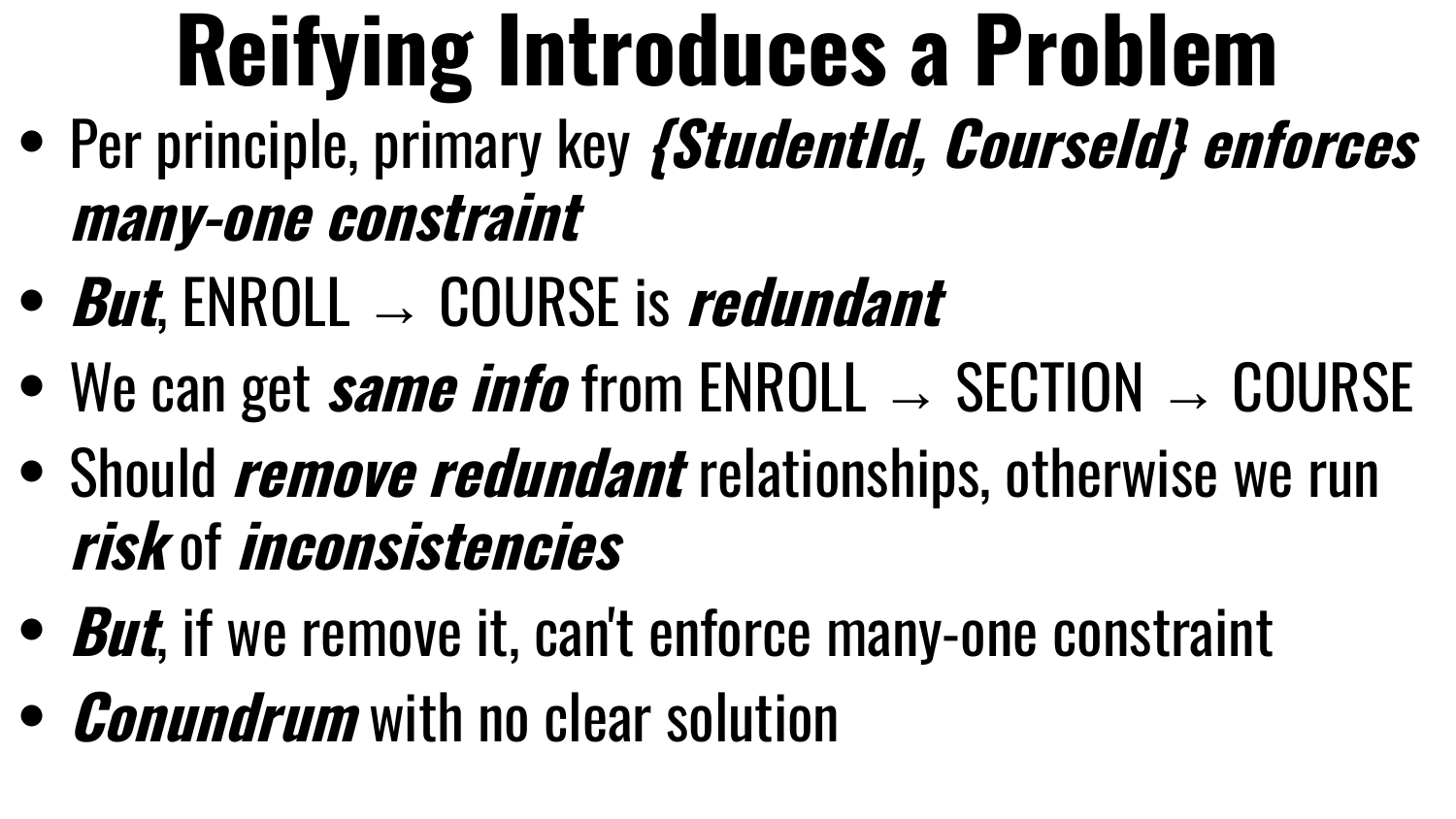

# Reifying Introduces a Problem
Per principle, primary key {StudentId, CourseId} enforces many-one constraint
But, ENROLL → COURSE is redundant
We can get same info from ENROLL → SECTION → COURSE
Should remove redundant relationships, otherwise we run risk of inconsistencies
But, if we remove it, can't enforce many-one constraint
Conundrum with no clear solution